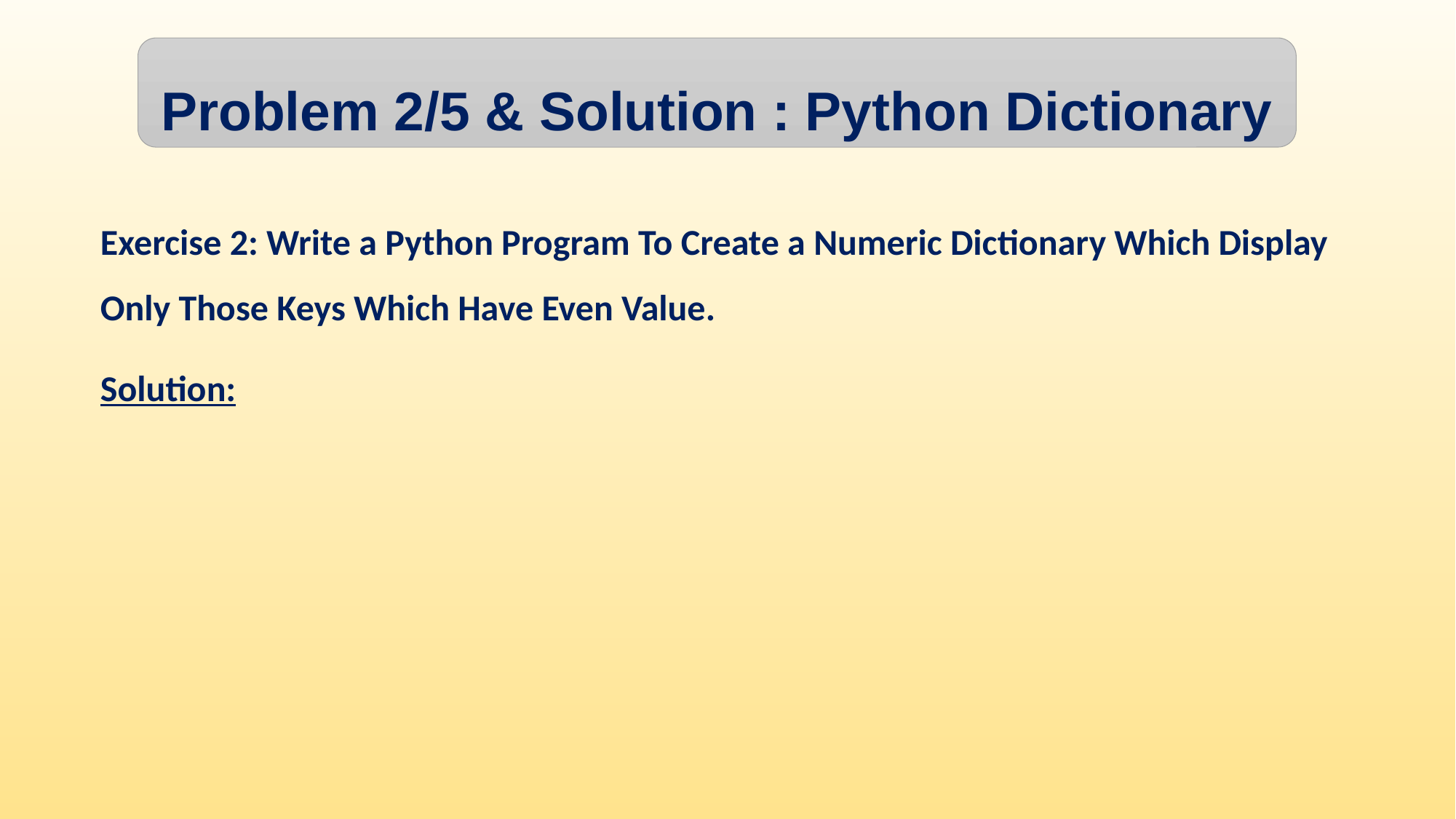

Problem 2/5 & Solution : Python Dictionary
Exercise 2: Write a Python Program To Create a Numeric Dictionary Which Display Only Those Keys Which Have Even Value.
Solution: